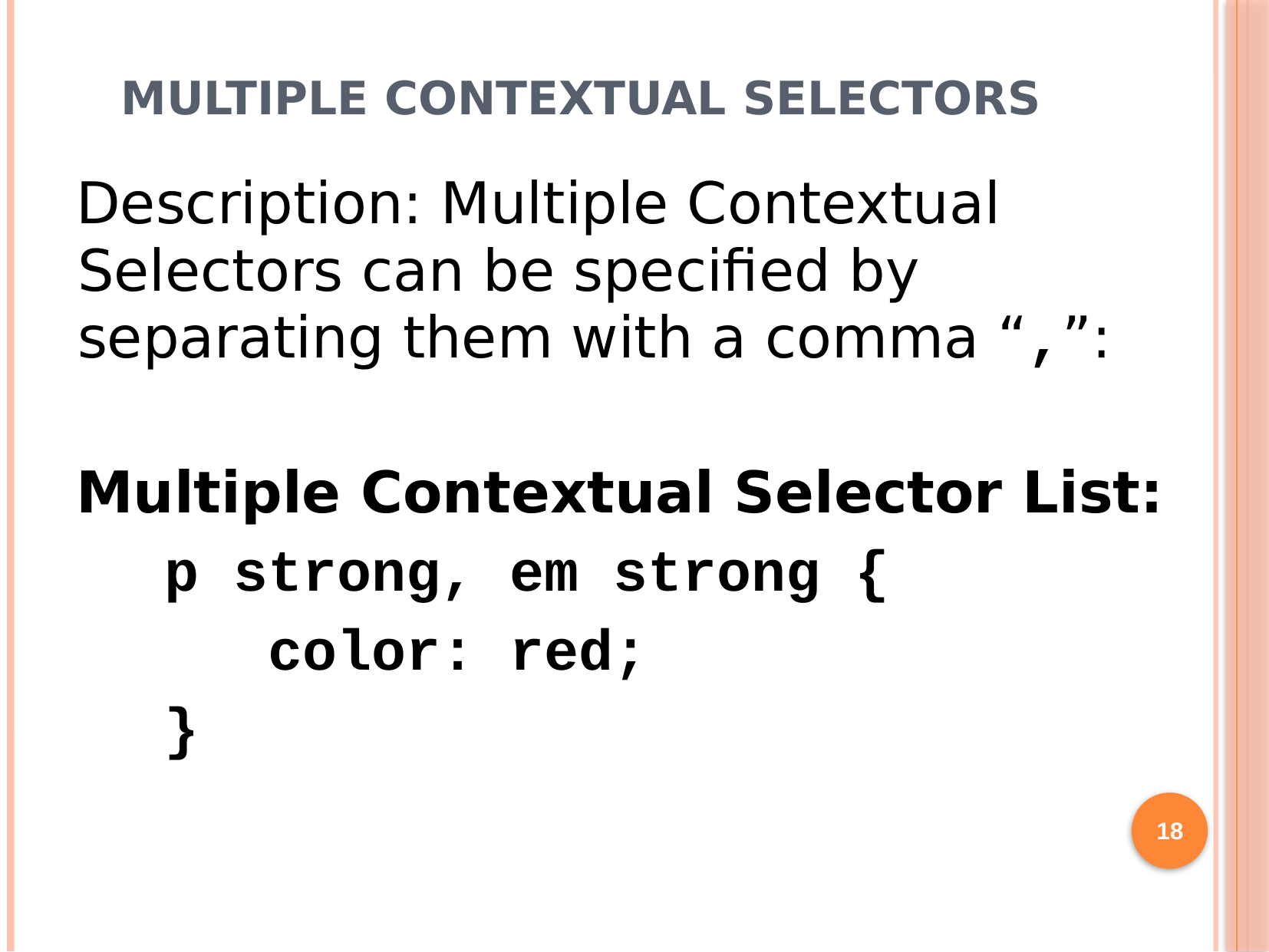

# Multiple Contextual Selectors
Description: Multiple Contextual Selectors can be specified by separating them with a comma “,”:

Multiple Contextual Selector List:
p strong, em strong {
   color: red;
}
18